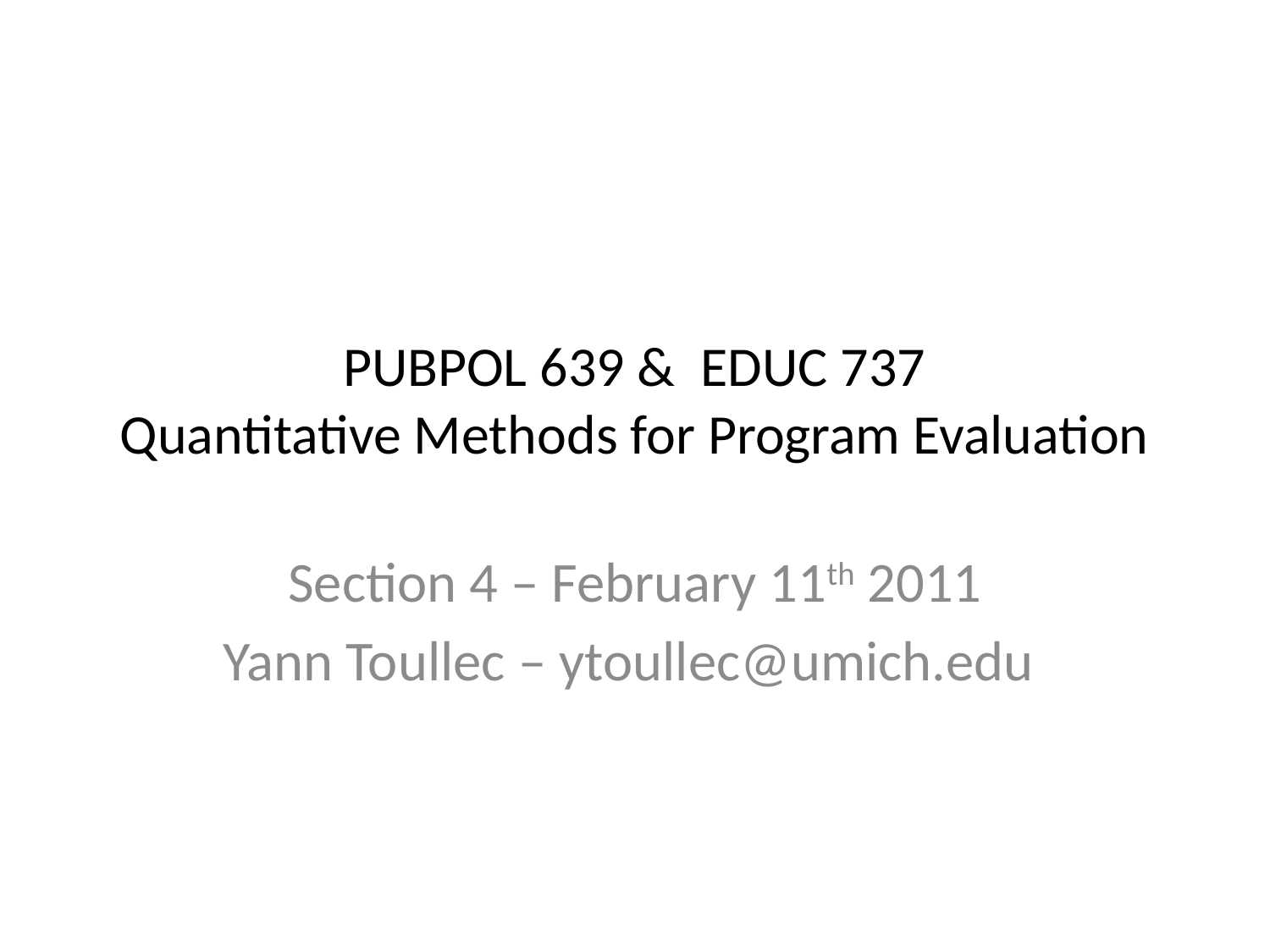

# PUBPOL 639 &  EDUC 737 Quantitative Methods for Program Evaluation
Section 4 – February 11th 2011
Yann Toullec – ytoullec@umich.edu